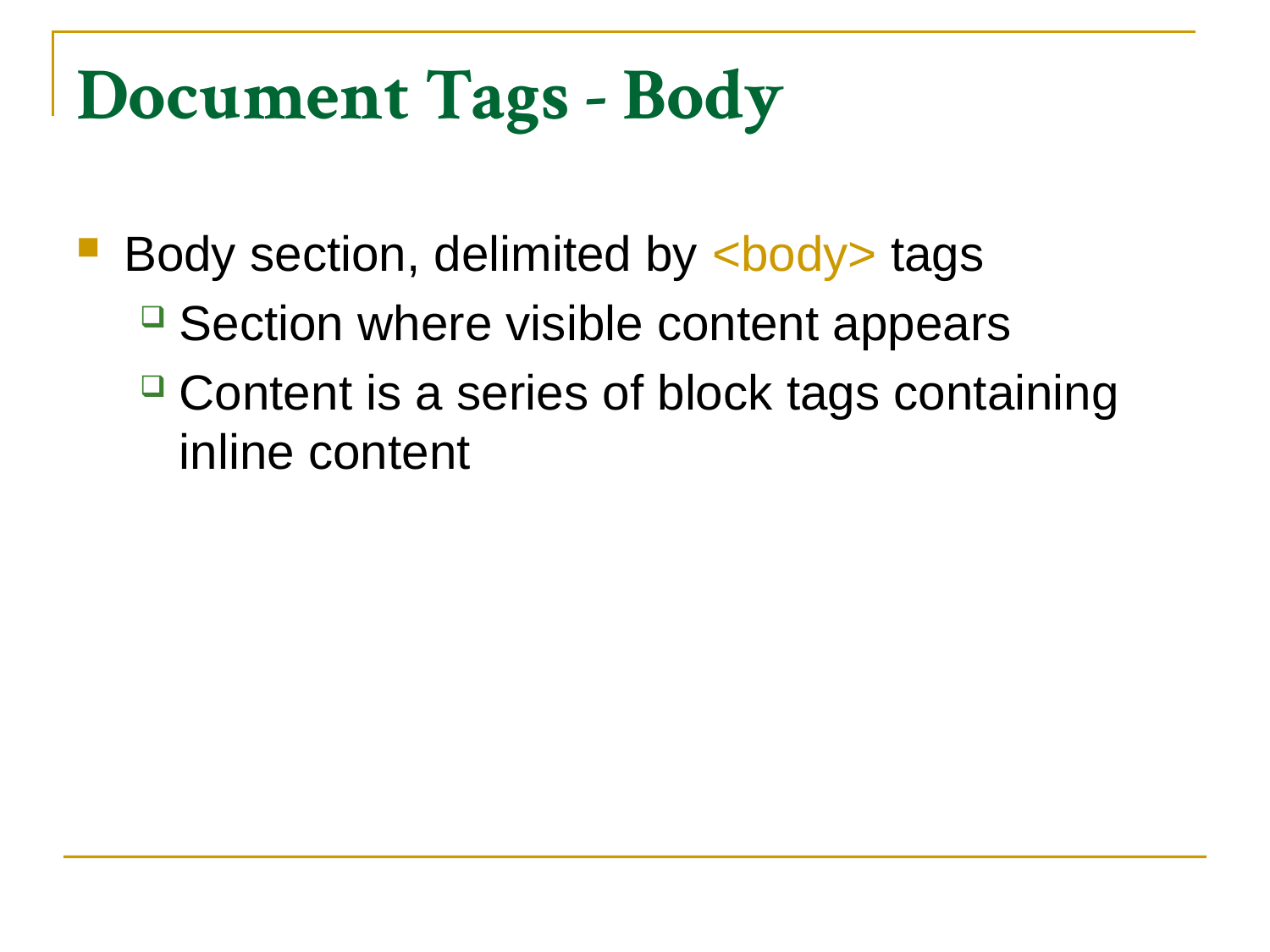

# Document Tags - Body

Body section, delimited by <body> tags
Section where visible content appears
Content is a series of block tags containing inline content